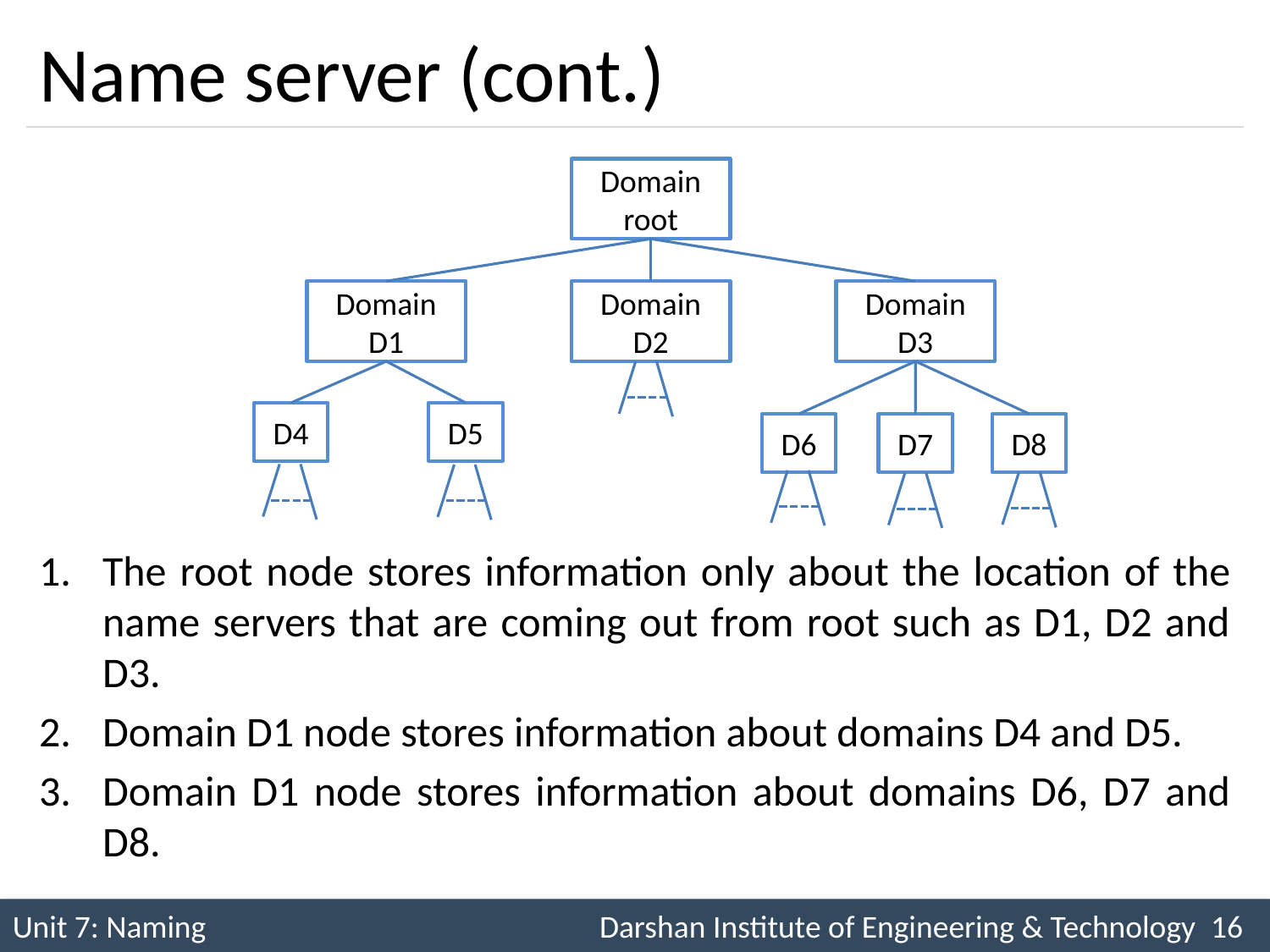

# Name server (cont.)
Domain
root
Domain
D3
Domain
D1
Domain
D2
D4
D5
D6
D7
D8
The root node stores information only about the location of the name servers that are coming out from root such as D1, D2 and D3.
Domain D1 node stores information about domains D4 and D5.
Domain D1 node stores information about domains D6, D7 and D8.